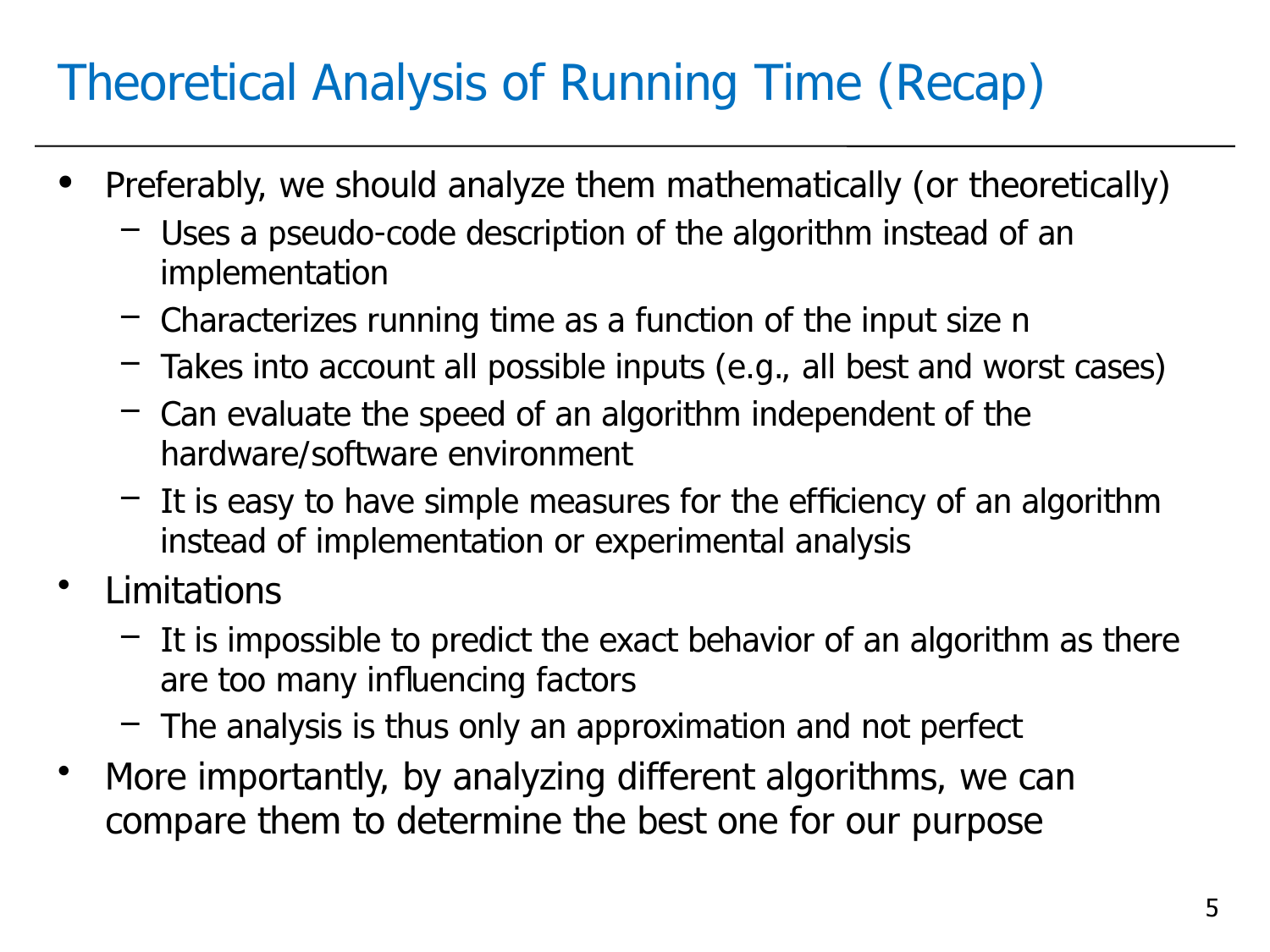

# Theoretical Analysis of Running Time (Recap)
Preferably, we should analyze them mathematically (or theoretically)
Uses a pseudo-code description of the algorithm instead of an implementation
Characterizes running time as a function of the input size n
Takes into account all possible inputs (e.g., all best and worst cases)
Can evaluate the speed of an algorithm independent of the hardware/software environment
It is easy to have simple measures for the efficiency of an algorithm instead of implementation or experimental analysis
Limitations
It is impossible to predict the exact behavior of an algorithm as there are too many influencing factors
The analysis is thus only an approximation and not perfect
More importantly, by analyzing different algorithms, we can compare them to determine the best one for our purpose

5